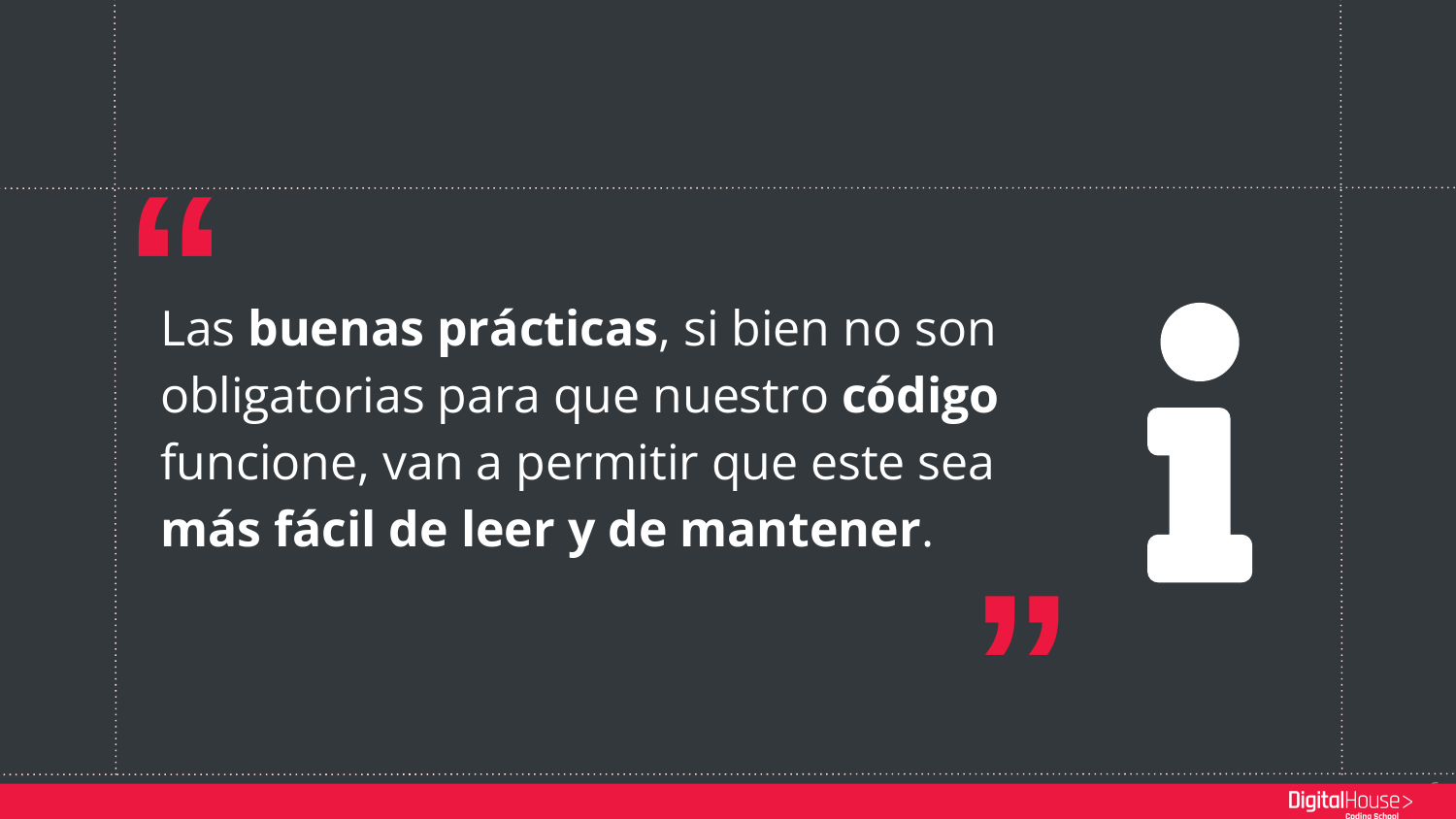

“
Las buenas prácticas, si bien no son obligatorias para que nuestro código funcione, van a permitir que este sea más fácil de leer y de mantener.

”